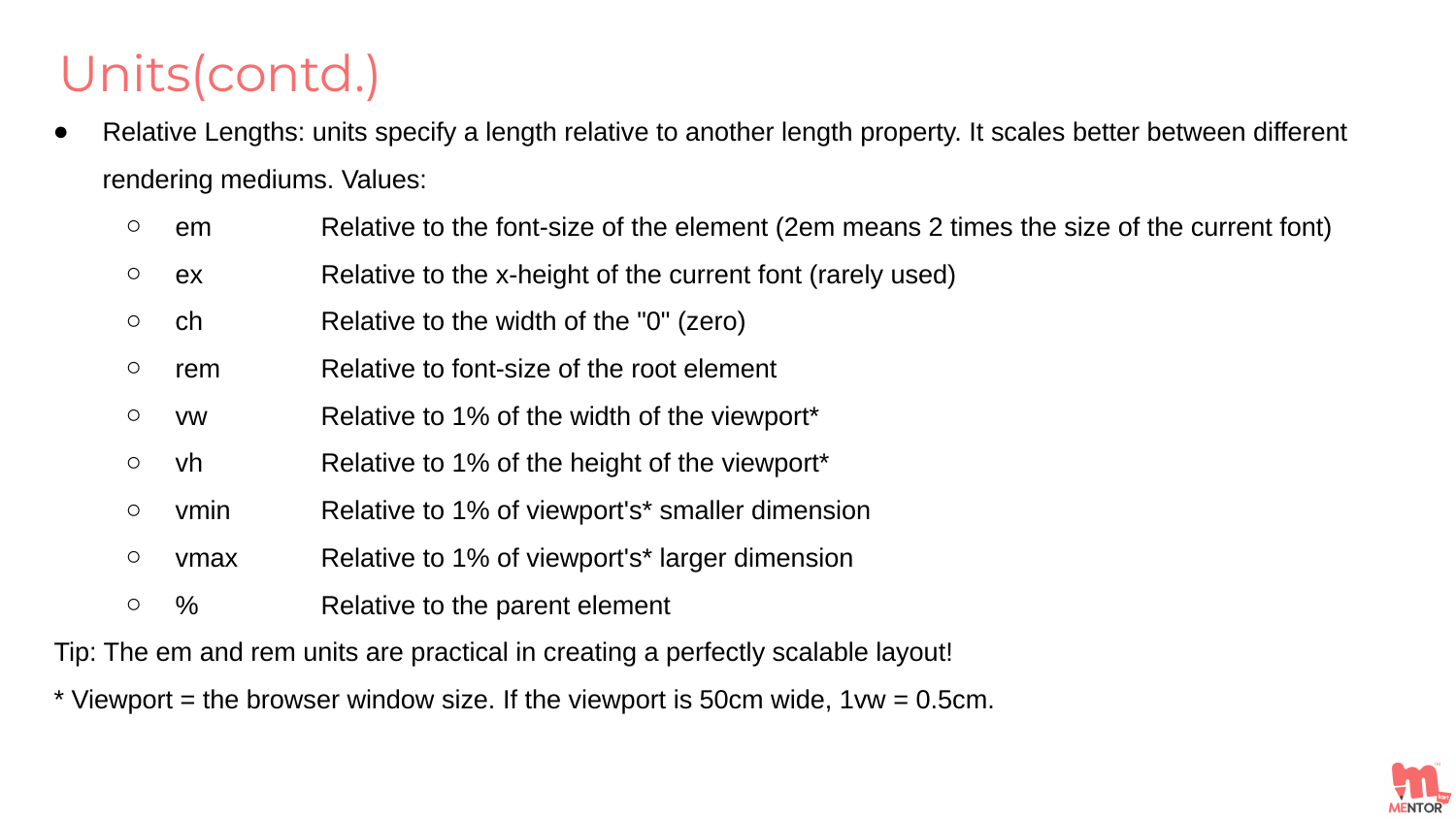

Units(contd.)
Relative Lengths: units specify a length relative to another length property. It scales better between different rendering mediums. Values:
em	Relative to the font-size of the element (2em means 2 times the size of the current font)
ex	Relative to the x-height of the current font (rarely used)
ch	Relative to the width of the "0" (zero)
rem	Relative to font-size of the root element
vw	Relative to 1% of the width of the viewport*
vh	Relative to 1% of the height of the viewport*
vmin	Relative to 1% of viewport's* smaller dimension
vmax	Relative to 1% of viewport's* larger dimension
%	Relative to the parent element
Tip: The em and rem units are practical in creating a perfectly scalable layout!
* Viewport = the browser window size. If the viewport is 50cm wide, 1vw = 0.5cm.